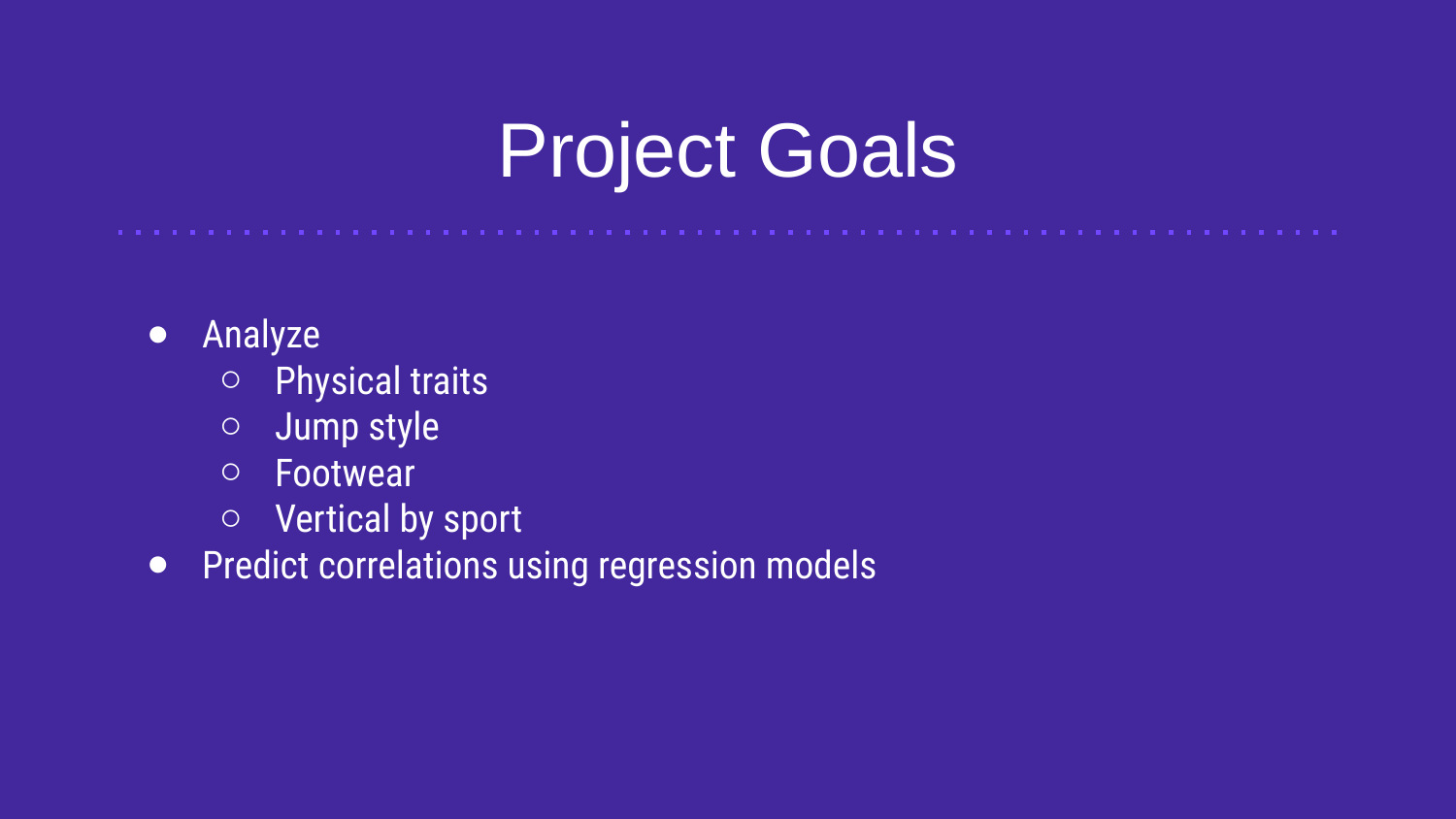

# Project Goals
Analyze
Physical traits
Jump style
Footwear
Vertical by sport
Predict correlations using regression models